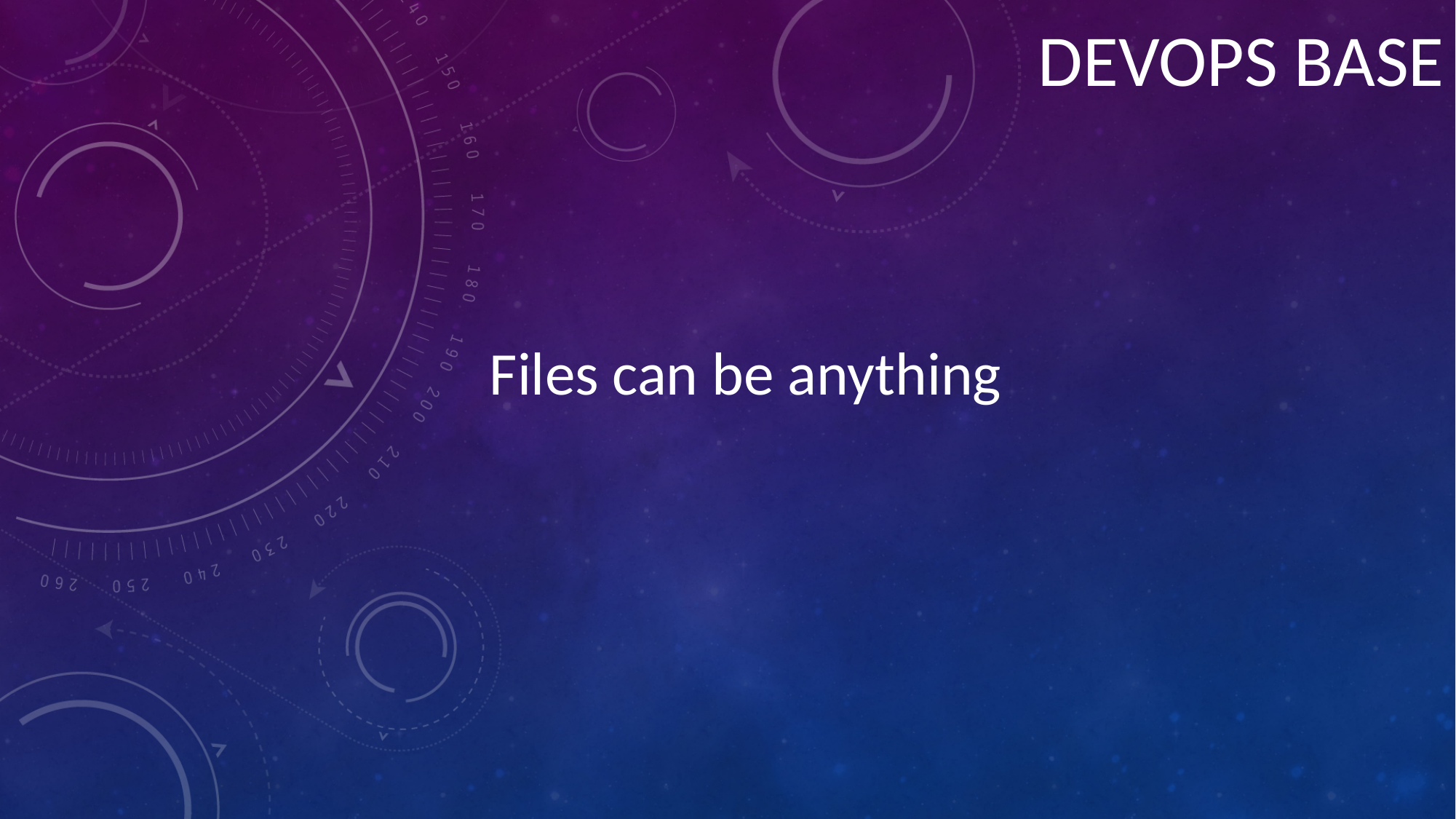

# Devops BASE
Files can be anything